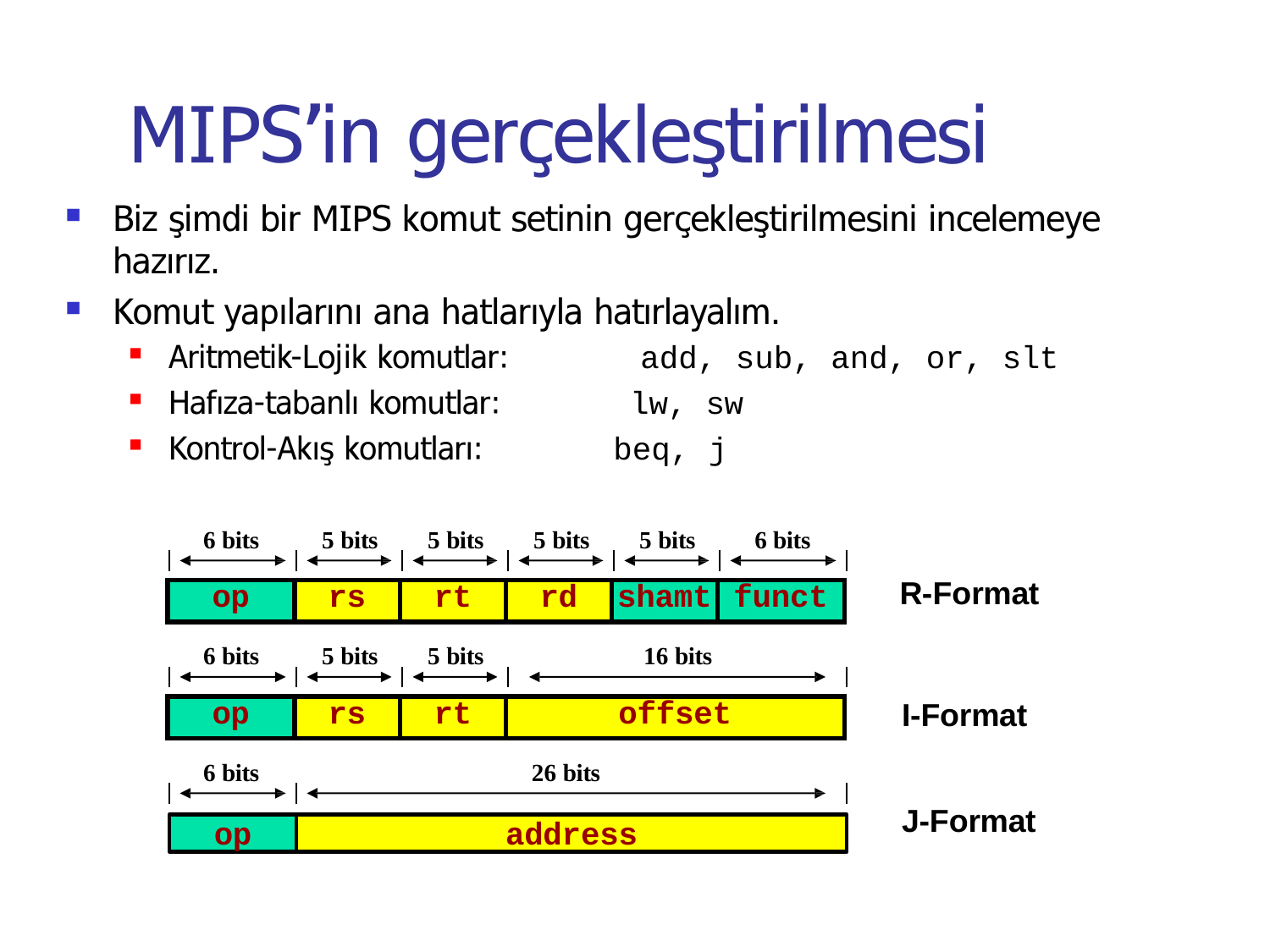

# MIPS’in gerçekleştirilmesi
Biz şimdi bir MIPS komut setinin gerçekleştirilmesini incelemeye hazırız.
Komut yapılarını ana hatlarıyla hatırlayalım.
Aritmetik-Lojik komutlar:	add, sub, and, or, slt
Hafıza-tabanlı komutlar:	lw, sw
Kontrol-Akış komutları:	beq, j
6 bits
5 bits
5 bits
5 bits
5 bits
6 bits

R-Format
| op | rs | rt | rd | shamt | funct |
| --- | --- | --- | --- | --- | --- |
6 bits
5 bits
5 bits
16 bits

I-Format
| op | rs | rt | offset |
| --- | --- | --- | --- |
6 bits
26 bits

J-Format
op
address